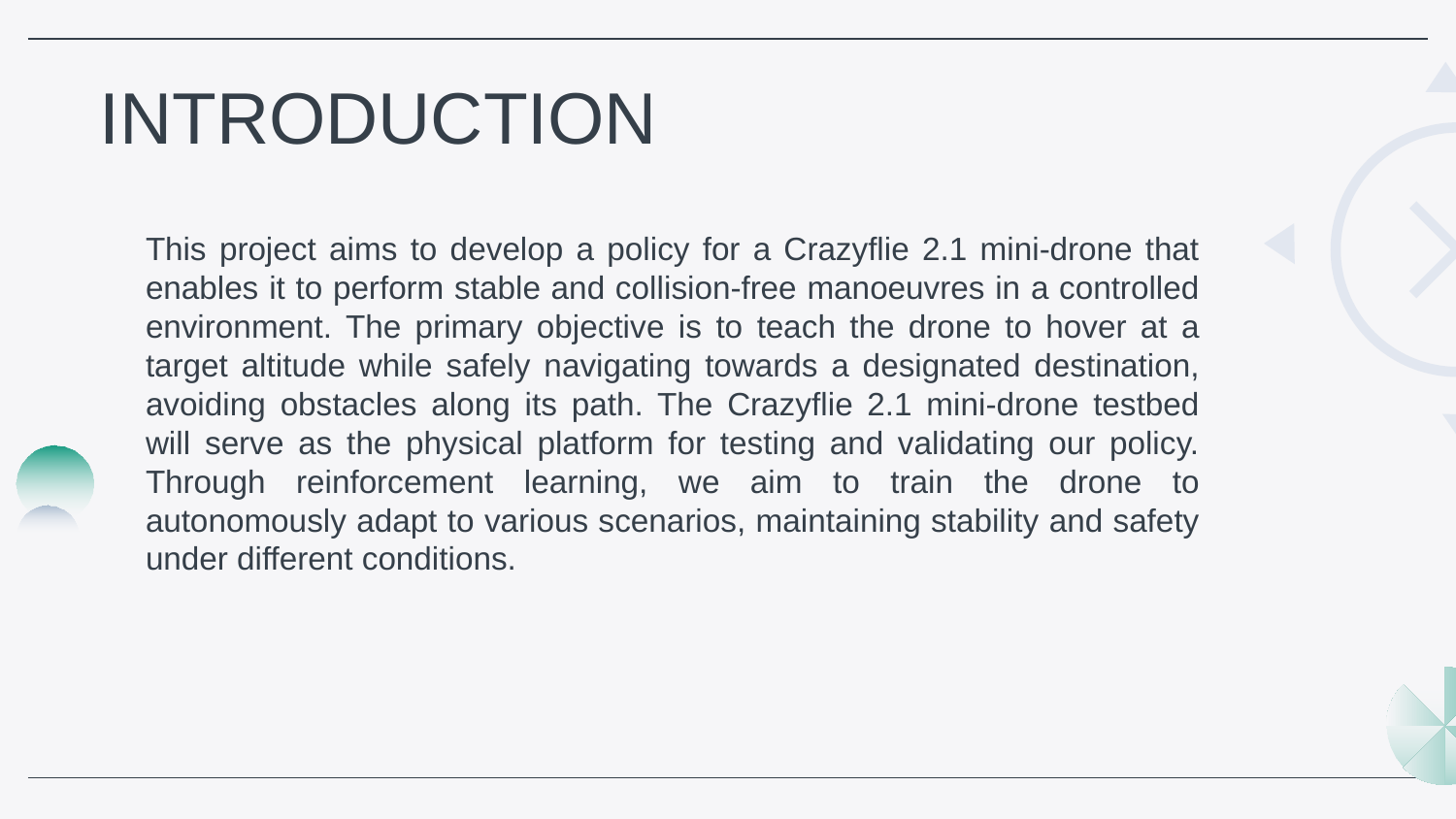

INTRODUCTION
This project aims to develop a policy for a Crazyflie 2.1 mini-drone that enables it to perform stable and collision-free manoeuvres in a controlled environment. The primary objective is to teach the drone to hover at a target altitude while safely navigating towards a designated destination, avoiding obstacles along its path. The Crazyflie 2.1 mini-drone testbed will serve as the physical platform for testing and validating our policy. Through reinforcement learning, we aim to train the drone to autonomously adapt to various scenarios, maintaining stability and safety under different conditions.